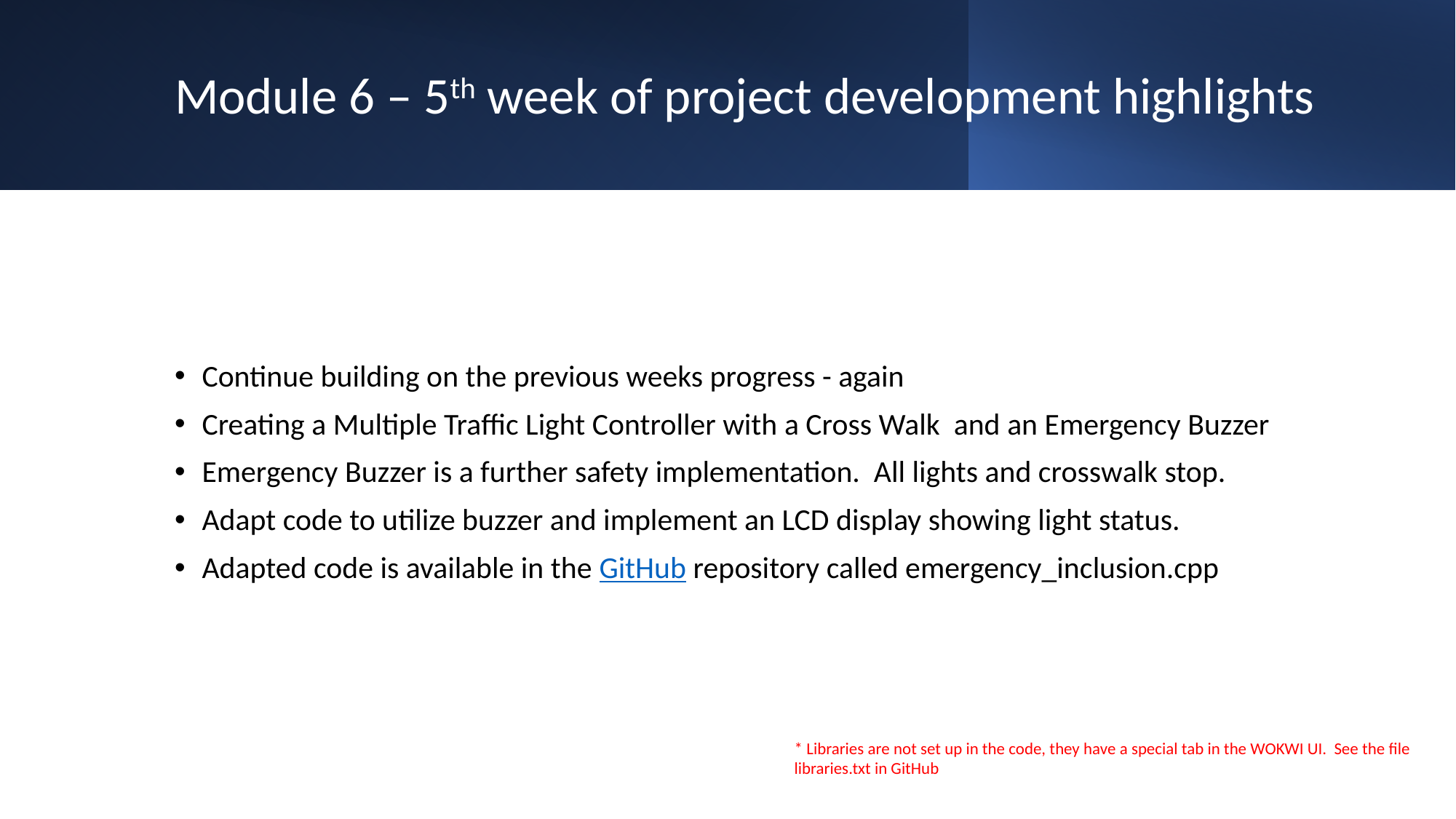

# Module 6 – 5th week of project development highlights
Continue building on the previous weeks progress - again
Creating a Multiple Traffic Light Controller with a Cross Walk  and an Emergency Buzzer
Emergency Buzzer is a further safety implementation.  All lights and crosswalk stop.
Adapt code to utilize buzzer and implement an LCD display showing light status.
Adapted code is available in the GitHub repository called emergency_inclusion.cpp

* Libraries are not set up in the code, they have a special tab in the WOKWI UI.  See the file libraries.txt in GitHub